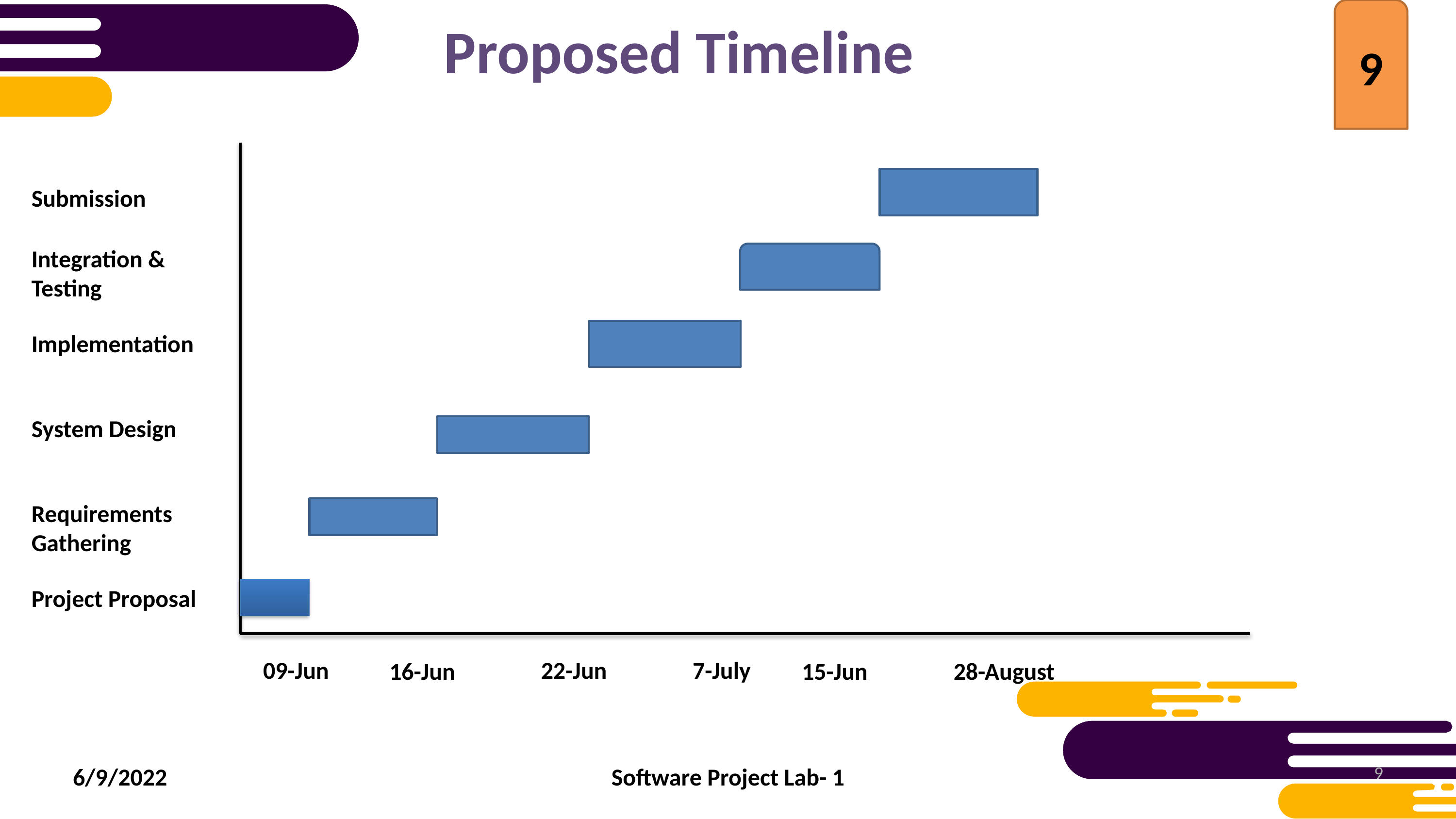

9
Proposed Timeline

Submission
Integration & Testing

Implementation
System Design

Requirements Gathering

Project Proposal

22-Jun
7-July
09-Jun
28-August
16-Jun
15-Jun
6/9/2022
Software Project Lab- 1
9